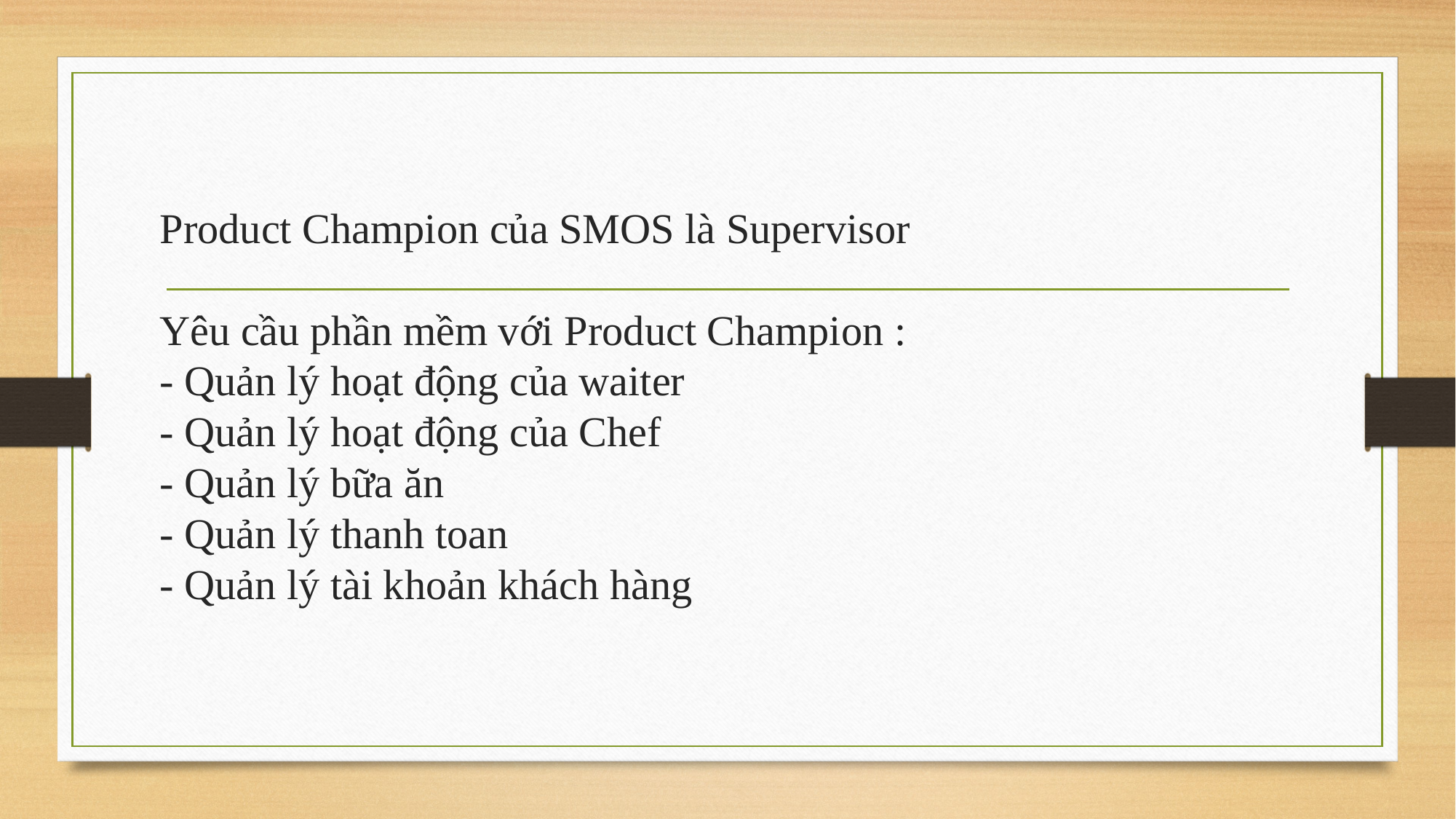

# Product Champion của SMOS là Supervisor Yêu cầu phần mềm với Product Champion : - Quản lý hoạt động của waiter - Quản lý hoạt động của Chef - Quản lý bữa ăn - Quản lý thanh toan - Quản lý tài khoản khách hàng